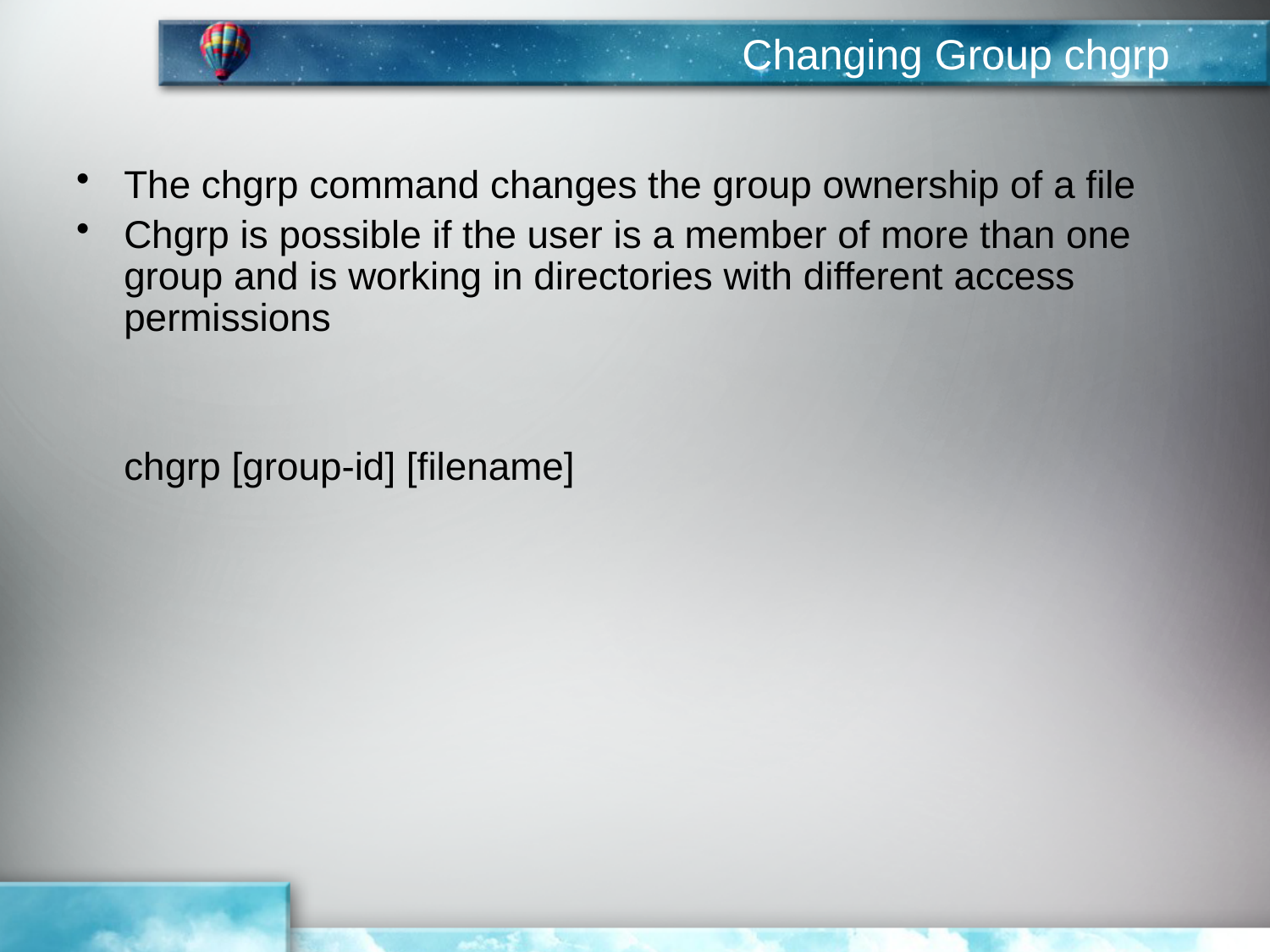

# Changing Group chgrp
The chgrp command changes the group ownership of a file
Chgrp is possible if the user is a member of more than one group and is working in directories with different access permissions

	chgrp [group-id] [filename]